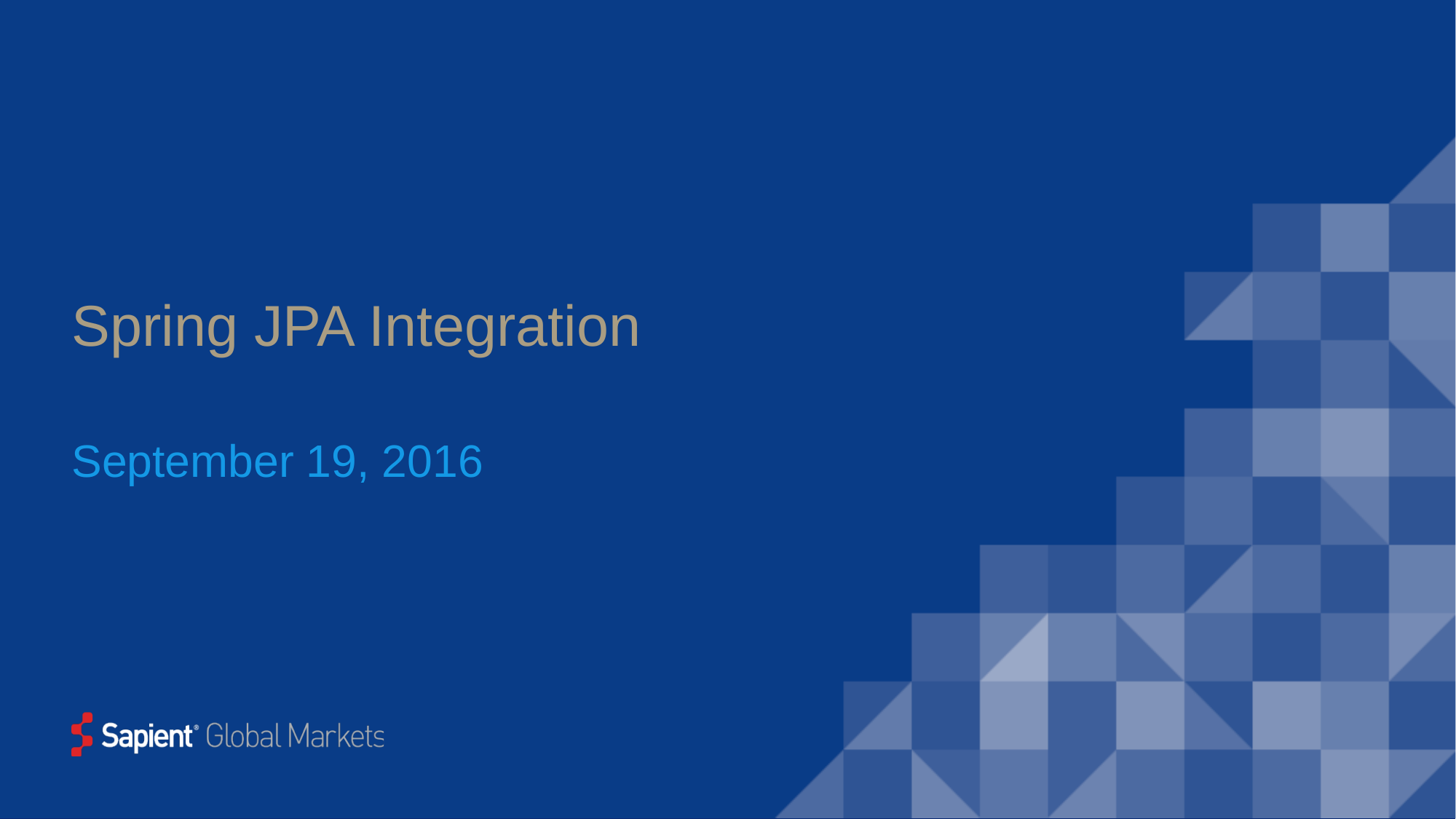

# Spring JPA Integration
September 19, 2016